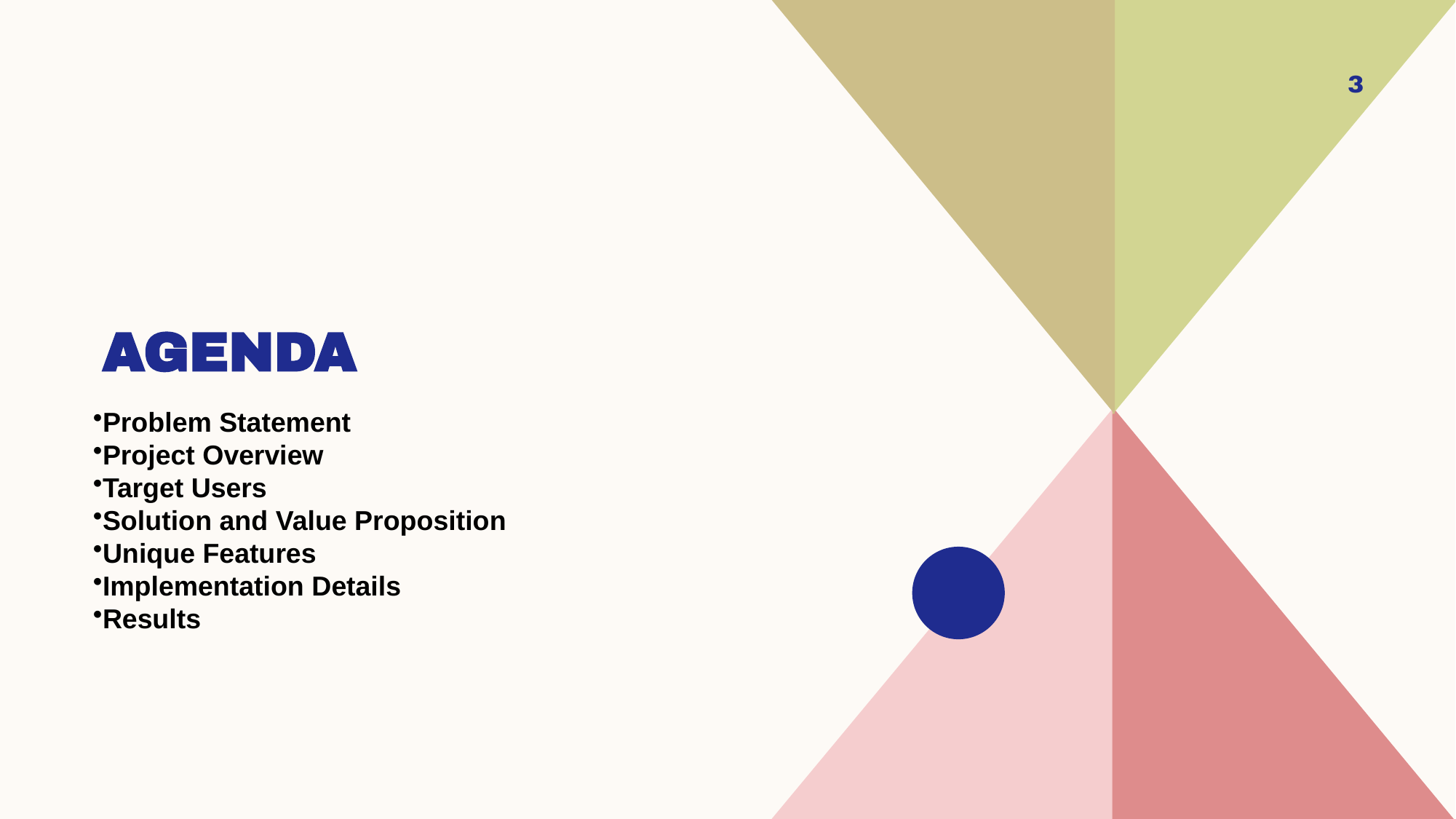

3
# agenda
Problem Statement
Project Overview
Target Users
Solution and Value Proposition
Unique Features
Implementation Details
Results